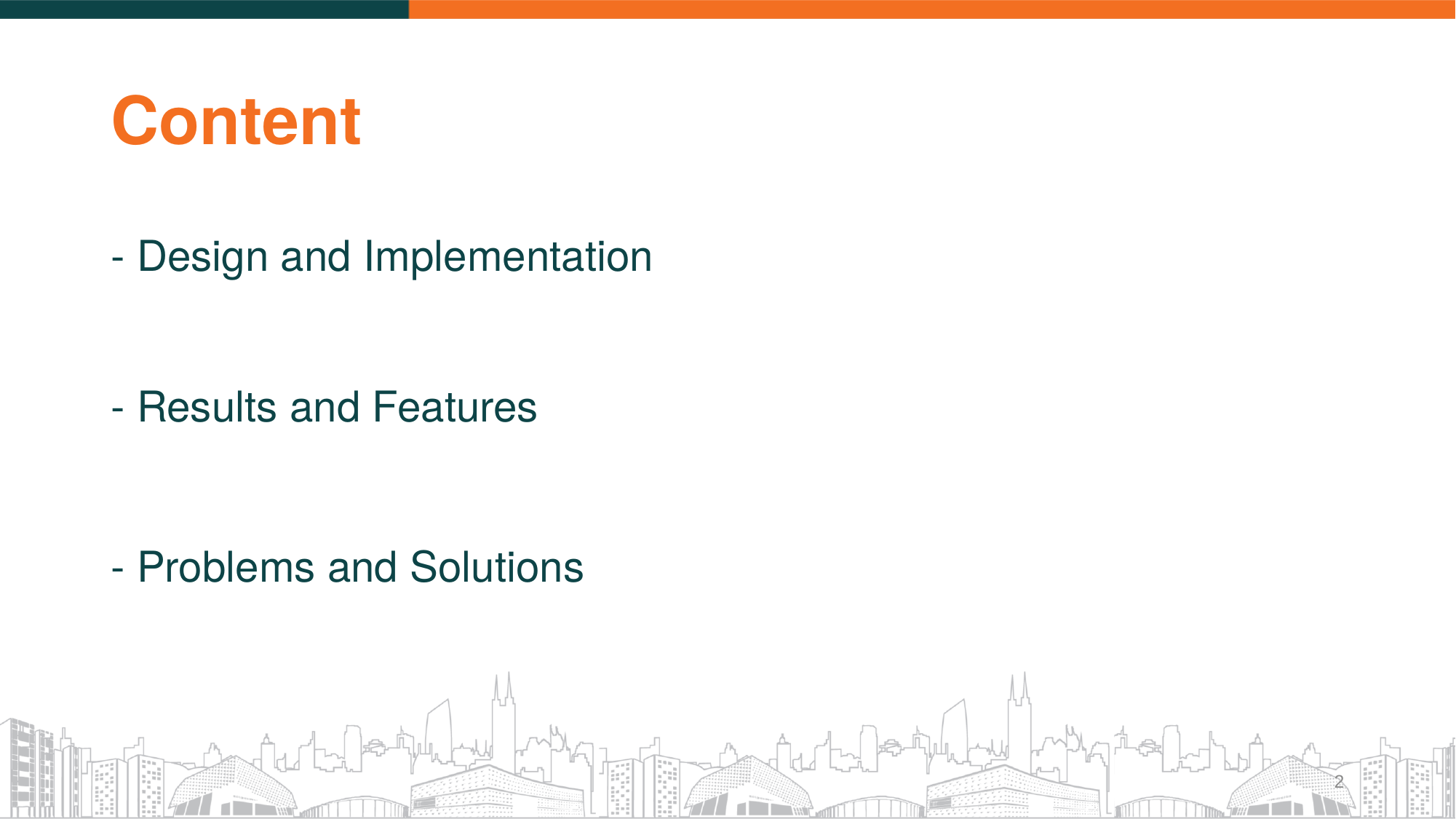

# Content
- Design and Implementation
- Results and Features
- Problems and Solutions
2